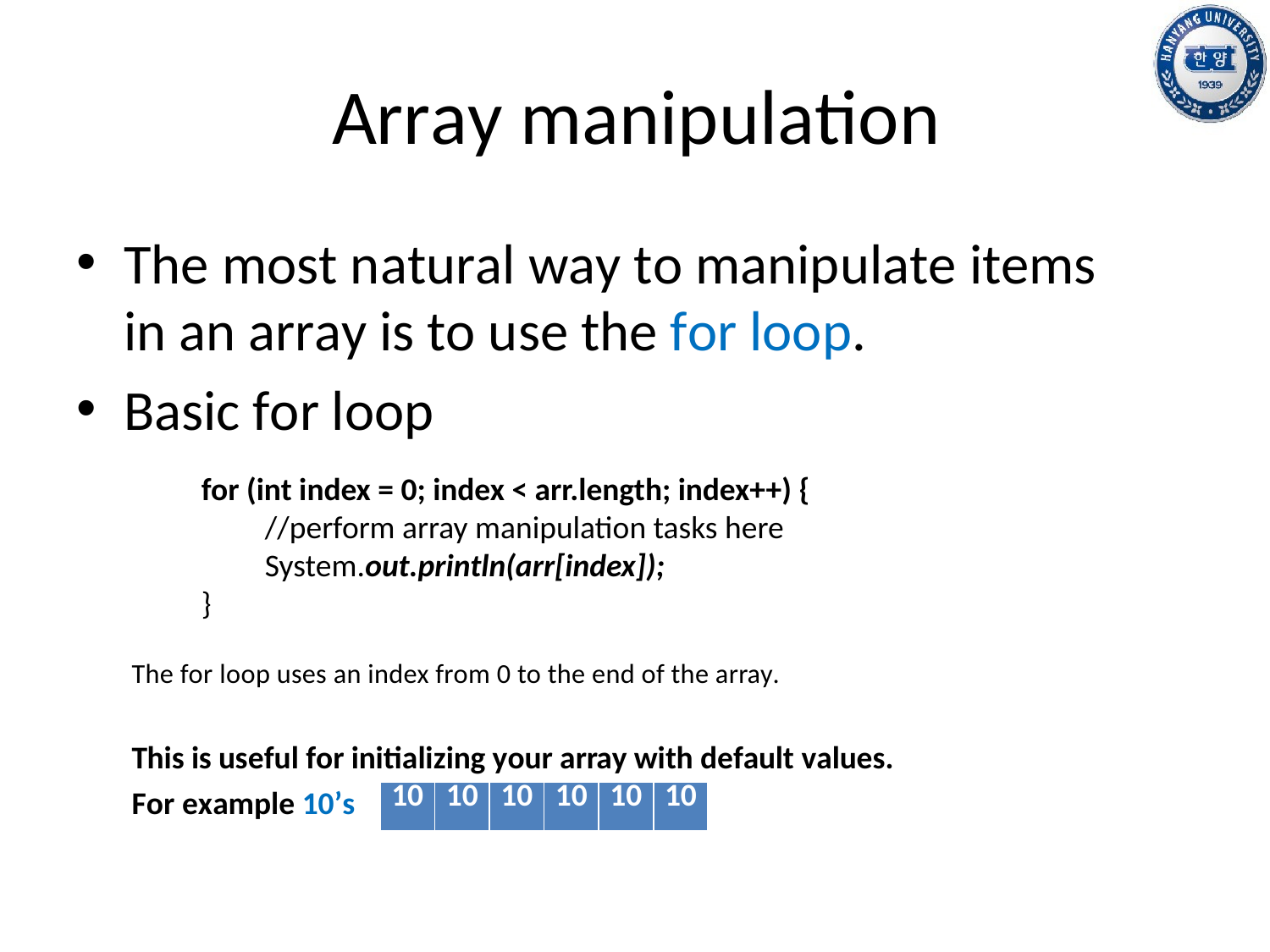

# Array manipulation
The most natural way to manipulate items in an array is to use the for loop.

Basic for loop

for (int index = 0; index < arr.length; index++) {
//perform array manipulation tasks here
System.out.println(arr[index]);
}

The for loop uses an index from 0 to the end of the array.

This is useful for initializing your array with default values. For example 10’s
| 10 | 10 | 10 | 10 | 10 | 10 |
| --- | --- | --- | --- | --- | --- |